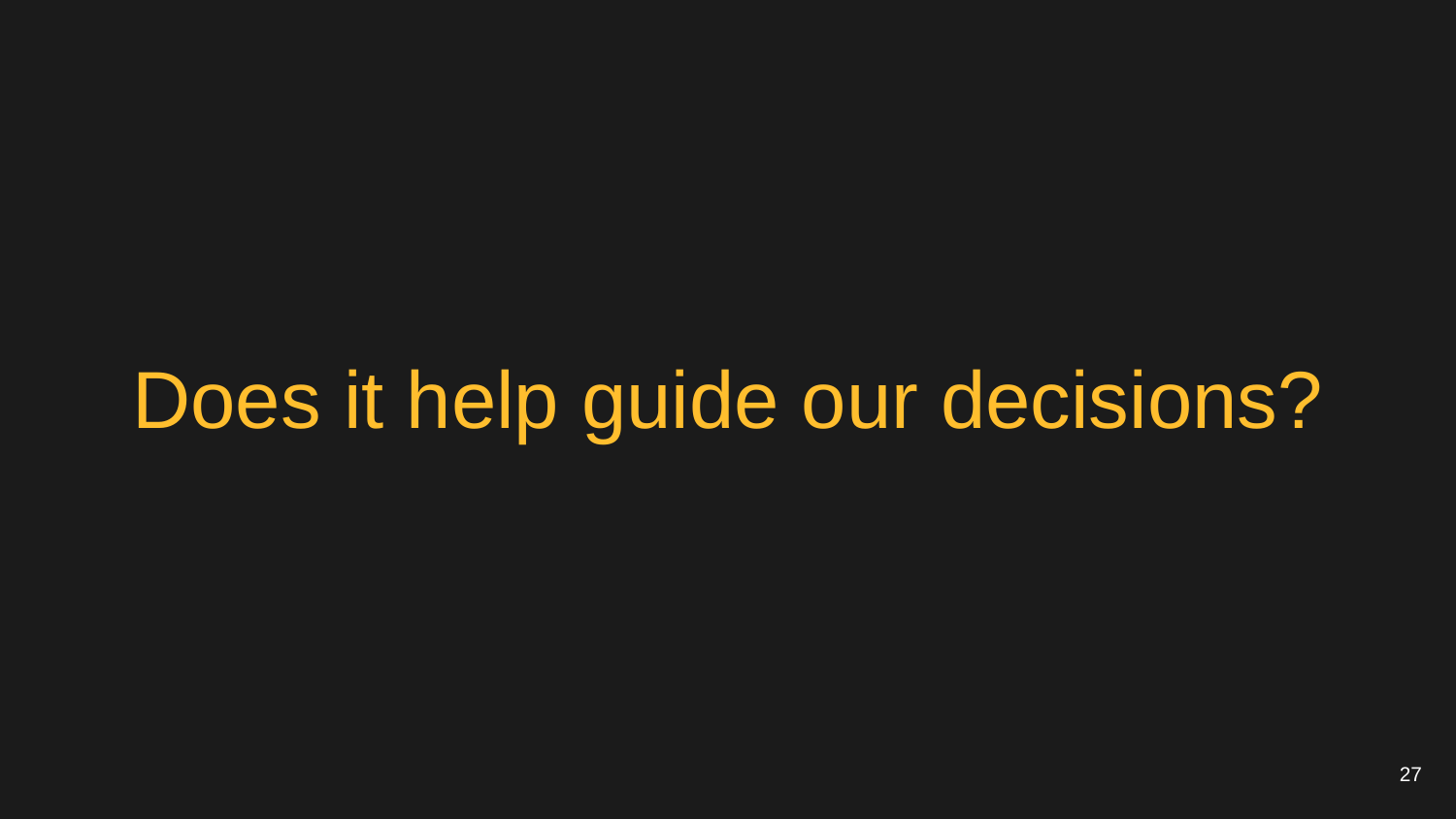

# Does it help guide our decisions?
27